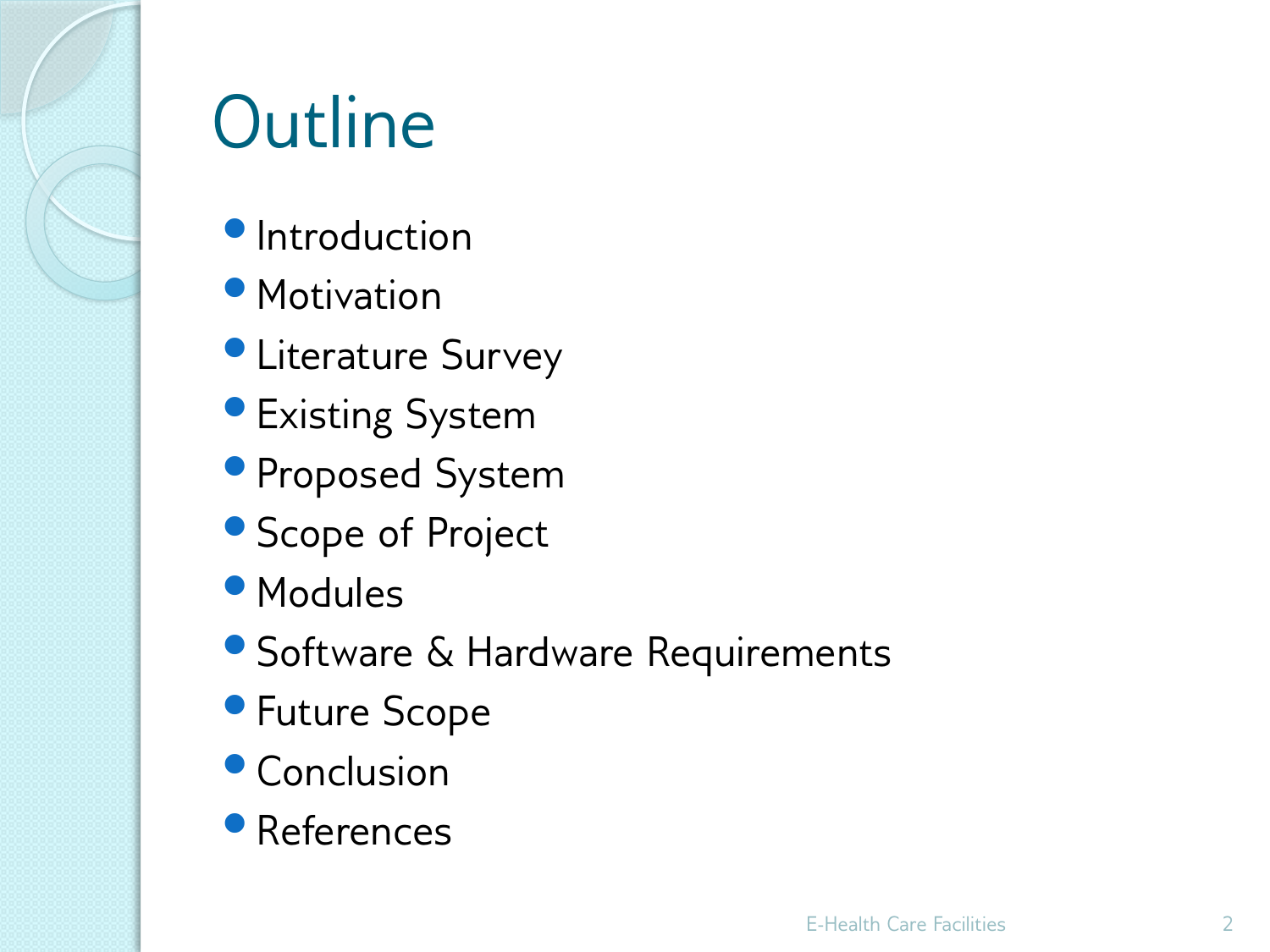

# Outline
Introduction
Motivation
Literature Survey
Existing System
Proposed System
Scope of Project
Modules
Software & Hardware Requirements
Future Scope
Conclusion
References

E-Health Care Facilities
2